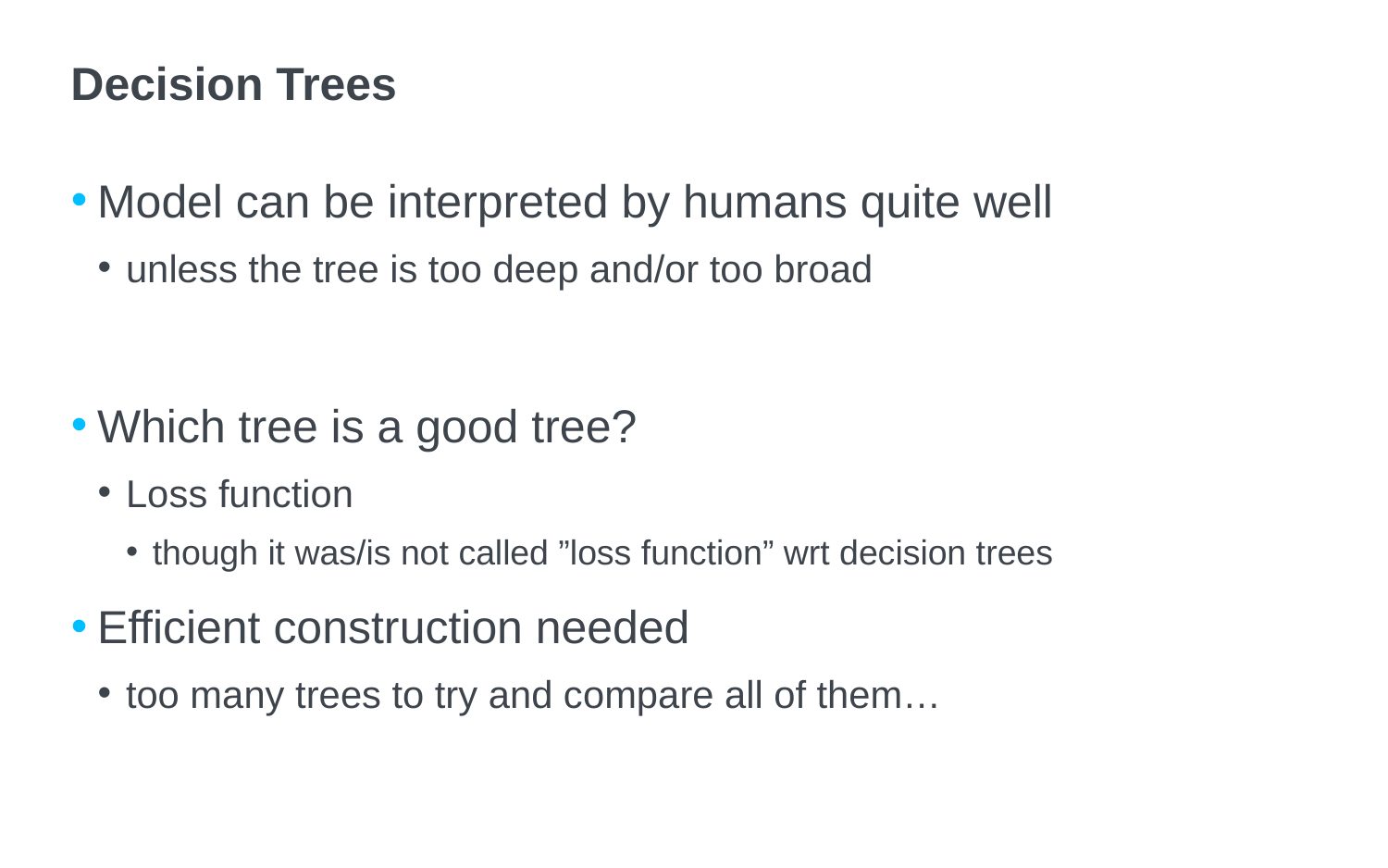

# Decision Trees
Model can be interpreted by humans quite well
unless the tree is too deep and/or too broad

Which tree is a good tree?
Loss function
though it was/is not called ”loss function” wrt decision trees
Efficient construction needed
too many trees to try and compare all of them…